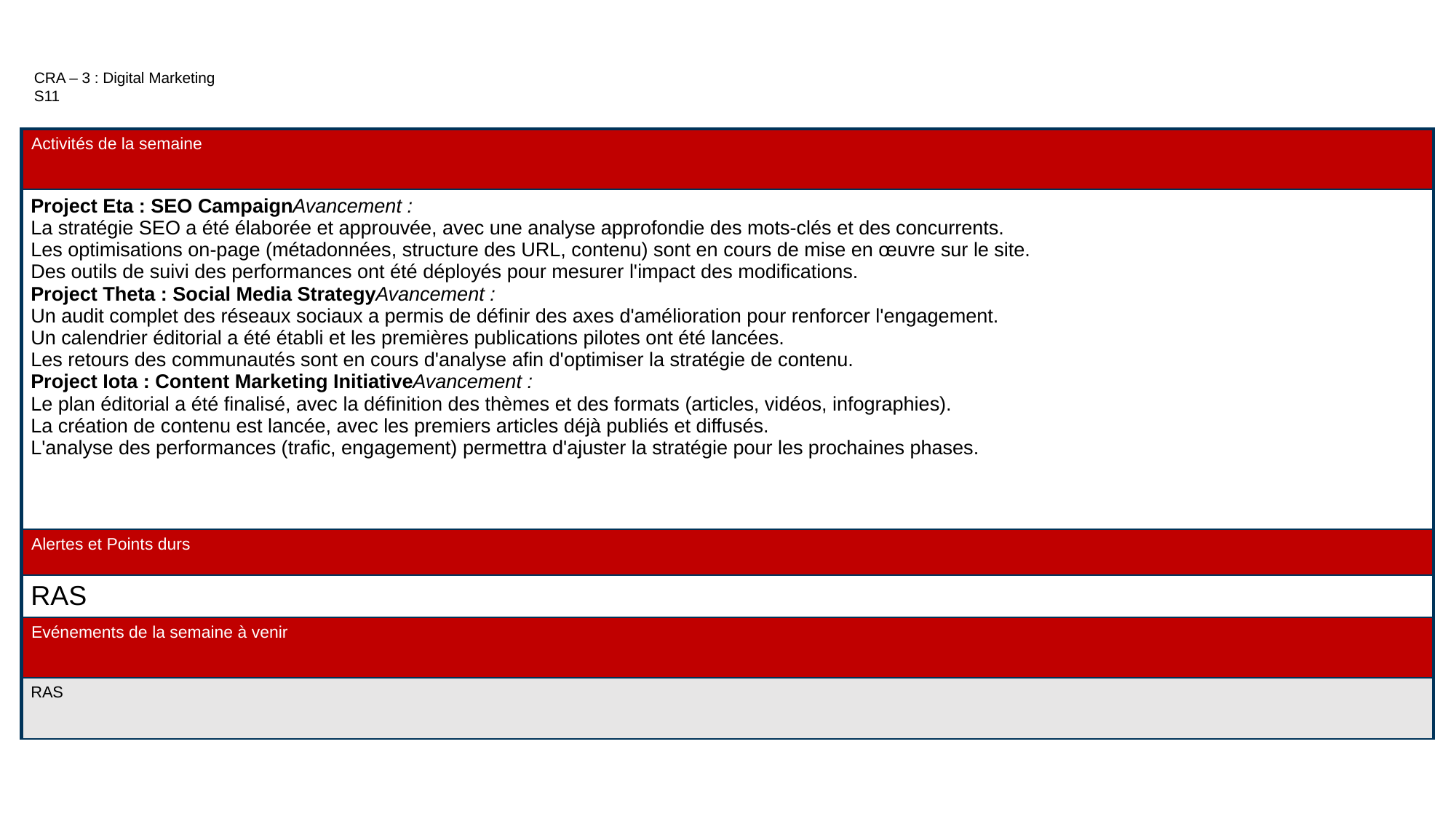

CRA – 3 : Digital Marketing
S11
| Activités de la semaine |
| --- |
| Project Eta : SEO Campaign Avancement : La stratégie SEO a été élaborée et approuvée, avec une analyse approfondie des mots-clés et des concurrents. Les optimisations on-page (métadonnées, structure des URL, contenu) sont en cours de mise en œuvre sur le site. Des outils de suivi des performances ont été déployés pour mesurer l'impact des modifications. Project Theta : Social Media Strategy Avancement : Un audit complet des réseaux sociaux a permis de définir des axes d'amélioration pour renforcer l'engagement. Un calendrier éditorial a été établi et les premières publications pilotes ont été lancées. Les retours des communautés sont en cours d'analyse afin d'optimiser la stratégie de contenu. Project Iota : Content Marketing Initiative Avancement : Le plan éditorial a été finalisé, avec la définition des thèmes et des formats (articles, vidéos, infographies). La création de contenu est lancée, avec les premiers articles déjà publiés et diffusés. L'analyse des performances (trafic, engagement) permettra d'ajuster la stratégie pour les prochaines phases. |
| Alertes et Points durs |
| RAS |
| Evénements de la semaine à venir |
| RAS |